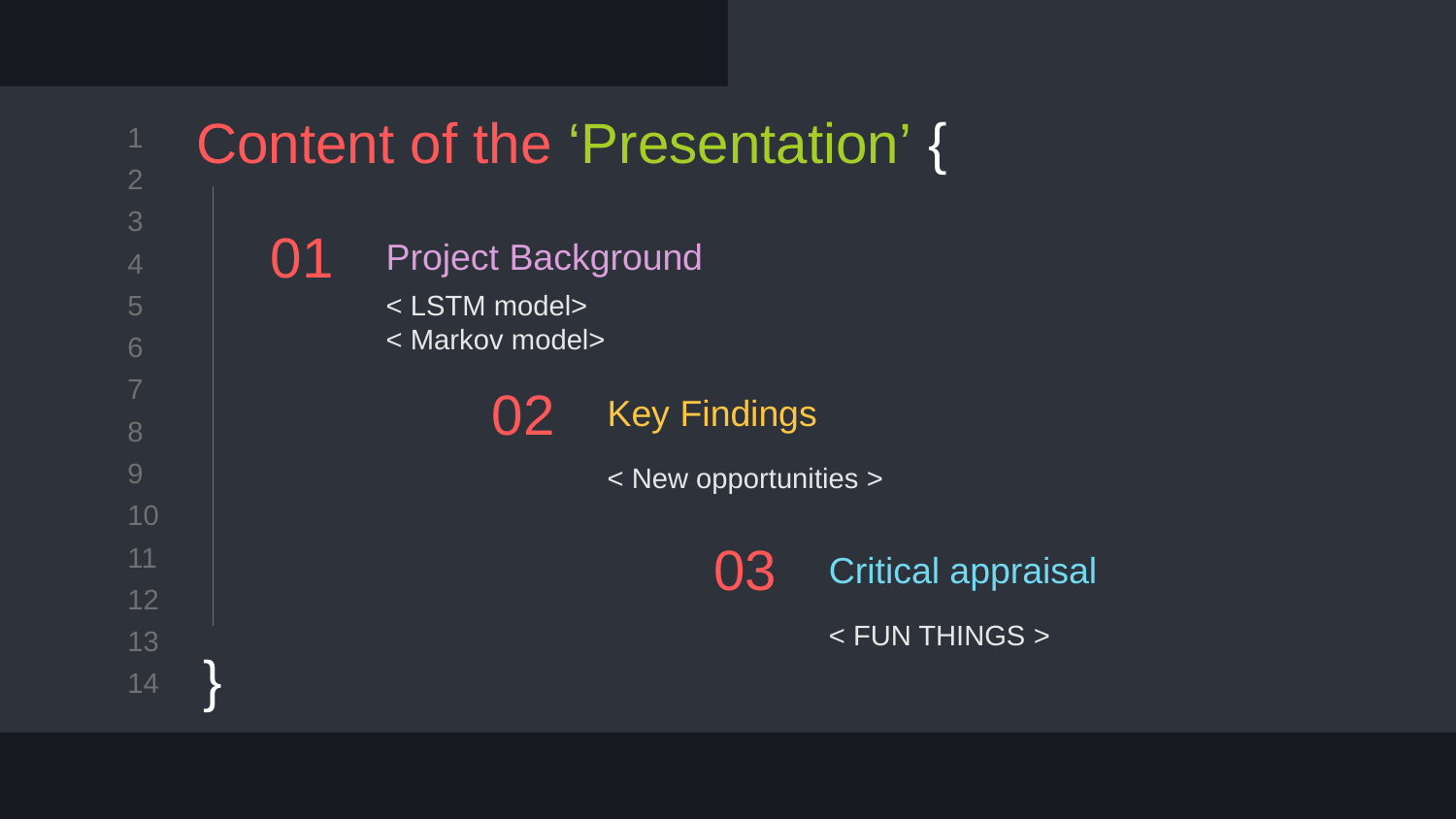

Content of the ‘Presentation’ {
}
# 01
Project Background
< LSTM model>
< Markov model>
Key Findings
02
< New opportunities >
03
Critical appraisal
< FUN THINGS >